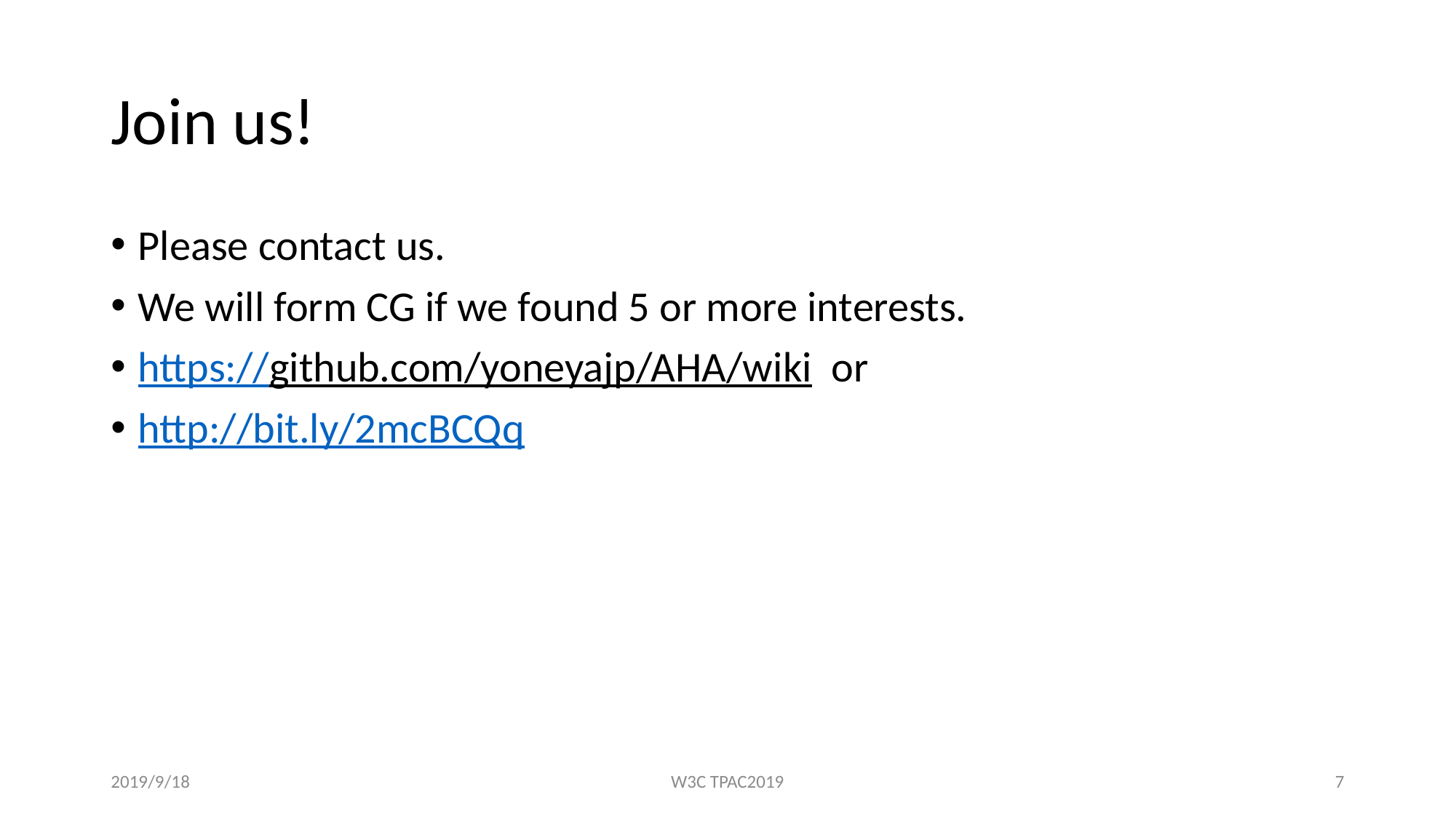

# Join us!
Please contact us.
We will form CG if we found 5 or more interests.
https://github.com/yoneyajp/AHA/wiki  or
http://bit.ly/2mcBCQq

2019/9/18
W3C TPAC2019
7